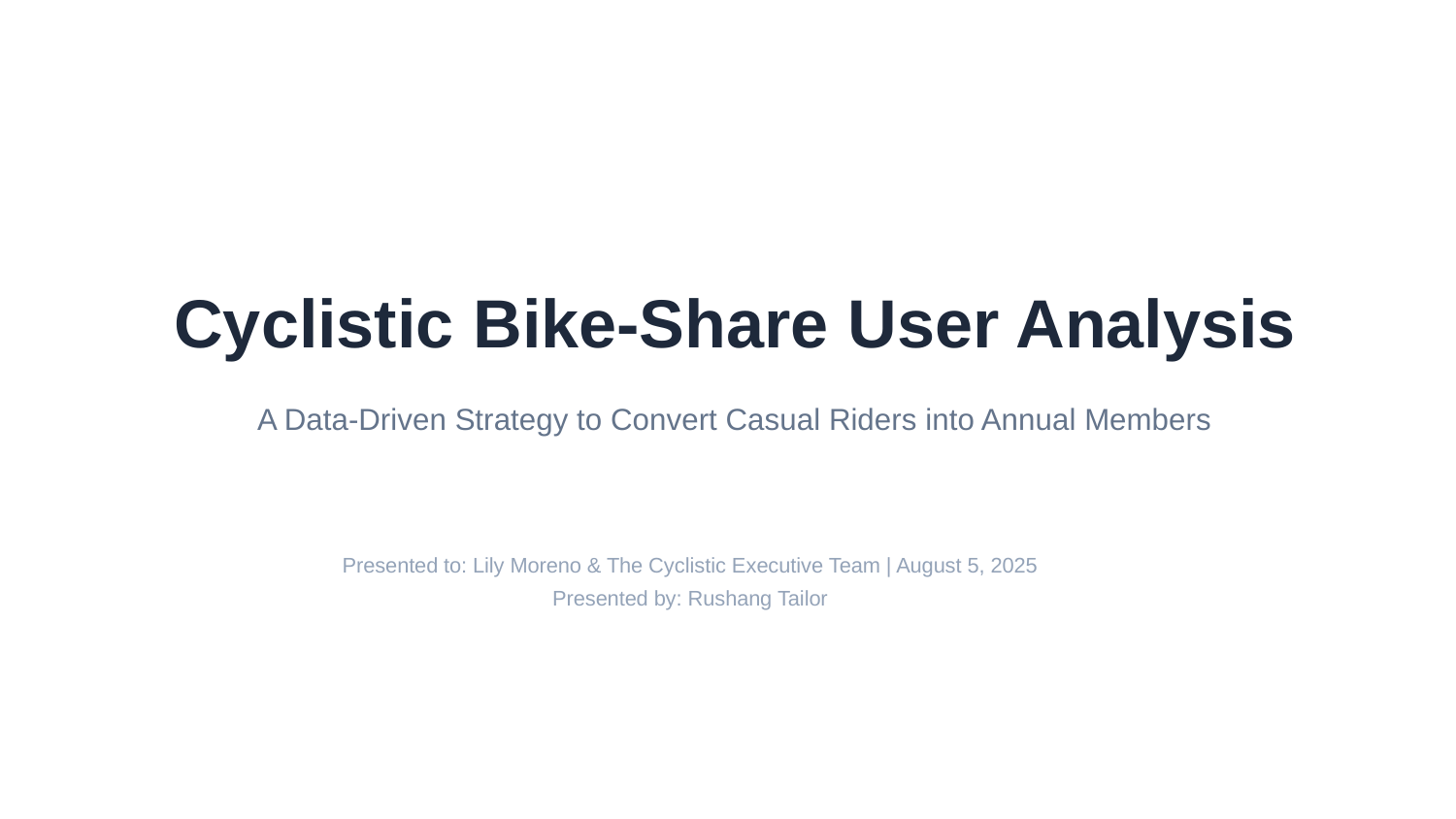

# Cyclistic Bike-Share User Analysis
A Data-Driven Strategy to Convert Casual Riders into Annual Members
Presented to: Lily Moreno & The Cyclistic Executive Team | August 5, 2025
Presented by: Rushang Tailor